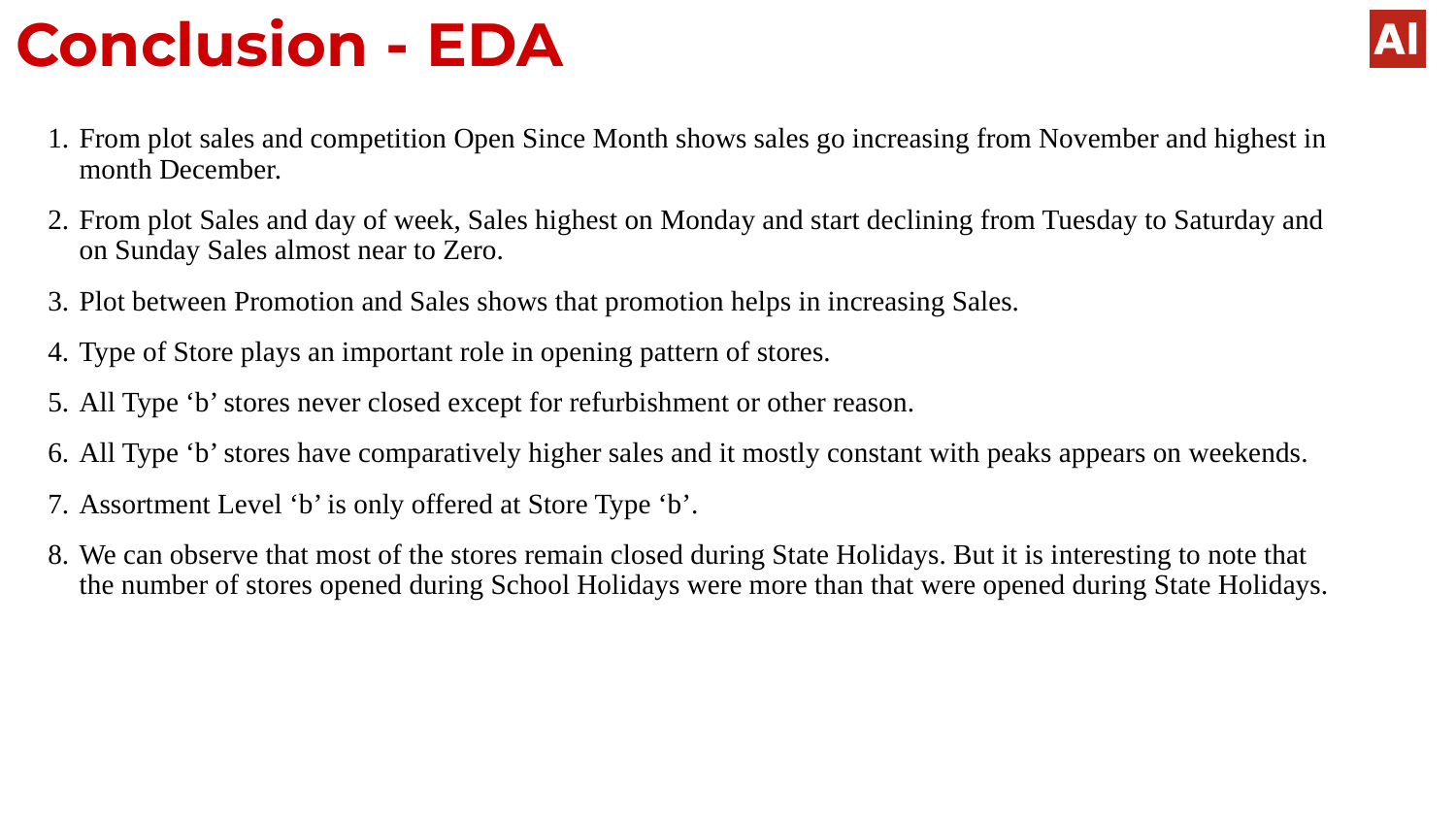

# Conclusion - EDA
From plot sales and competition Open Since Month shows sales go increasing from November and highest in month December.
From plot Sales and day of week, Sales highest on Monday and start declining from Tuesday to Saturday and on Sunday Sales almost near to Zero.
Plot between Promotion and Sales shows that promotion helps in increasing Sales.
Type of Store plays an important role in opening pattern of stores.
All Type ‘b’ stores never closed except for refurbishment or other reason.
All Type ‘b’ stores have comparatively higher sales and it mostly constant with peaks appears on weekends.
Assortment Level ‘b’ is only offered at Store Type ‘b’.
We can observe that most of the stores remain closed during State Holidays. But it is interesting to note that the number of stores opened during School Holidays were more than that were opened during State Holidays.